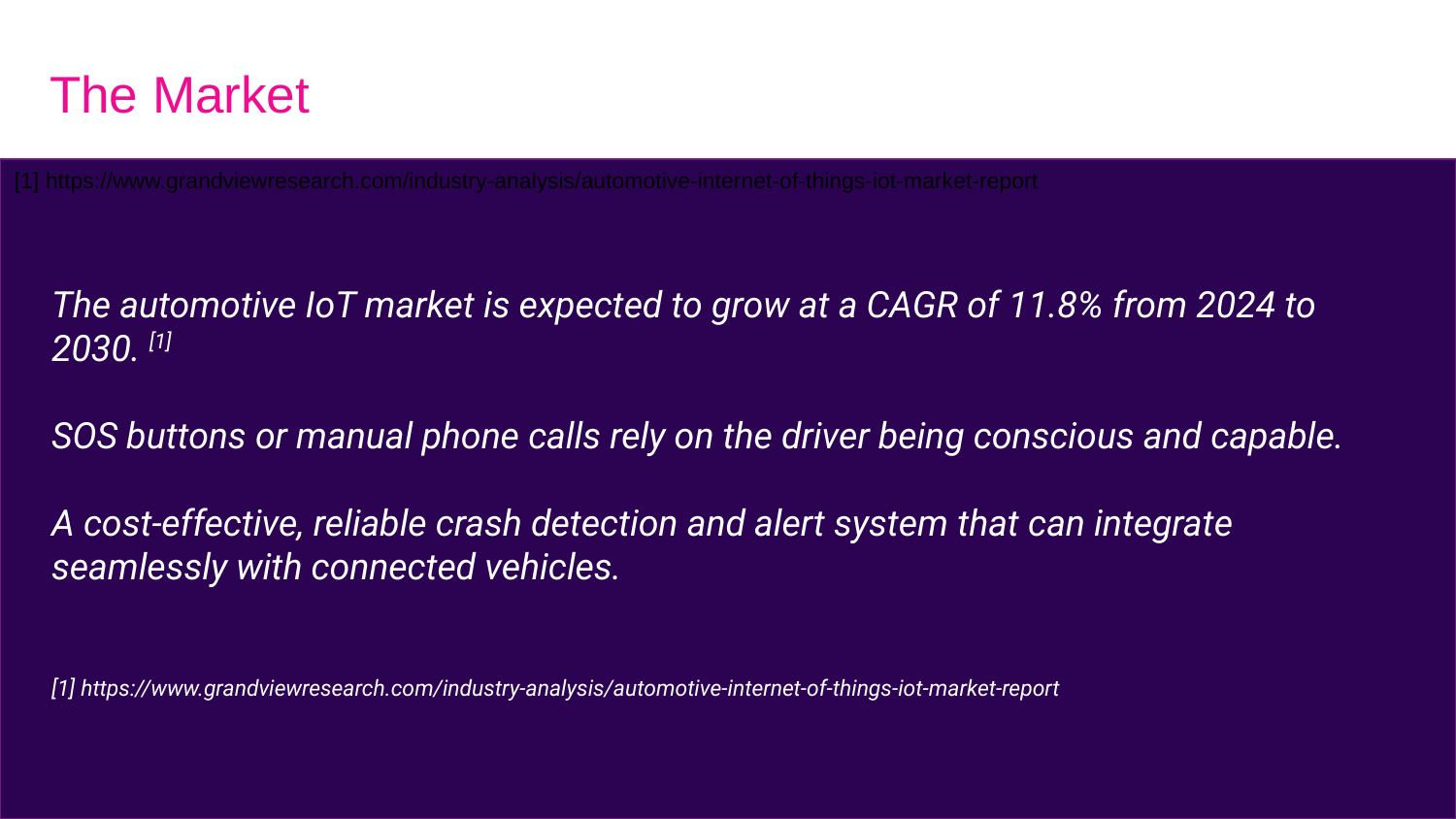

# The Market
[1] https://www.grandviewresearch.com/industry-analysis/automotive-internet-of-things-iot-market-report

The automotive IoT market is expected to grow at a CAGR of 11.8% from 2024 to 2030. [1]

SOS buttons or manual phone calls rely on the driver being conscious and capable.

A cost-effective, reliable crash detection and alert system that can integrate seamlessly with connected vehicles.

[1] https://www.grandviewresearch.com/industry-analysis/automotive-internet-of-things-iot-market-report